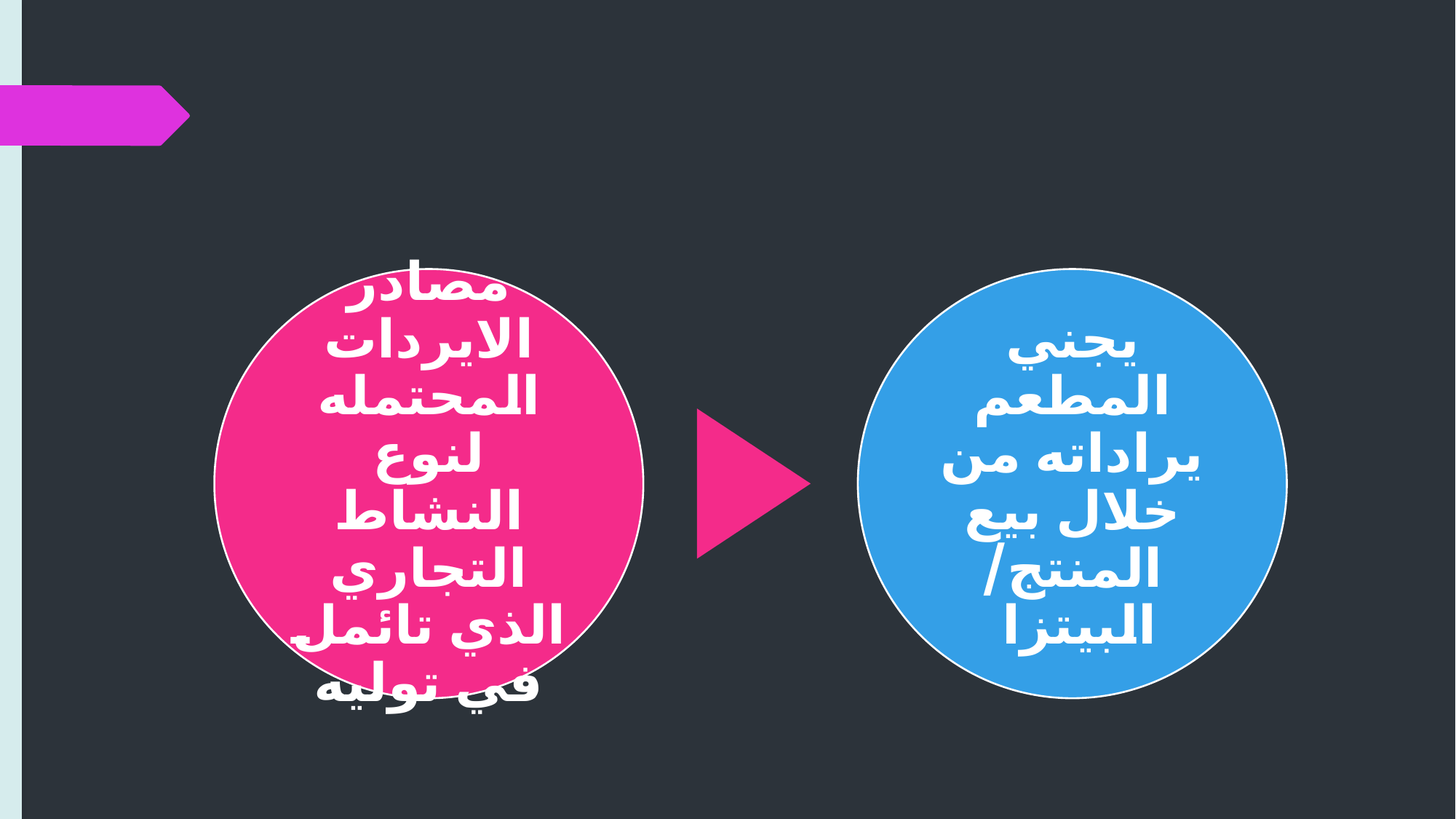

مصادر الايردات المحتمله لنوع النشاط التجاري الذي تائمل في توليه
يجني المطعم يراداته من خلال بيع المنتج/ البيتزا